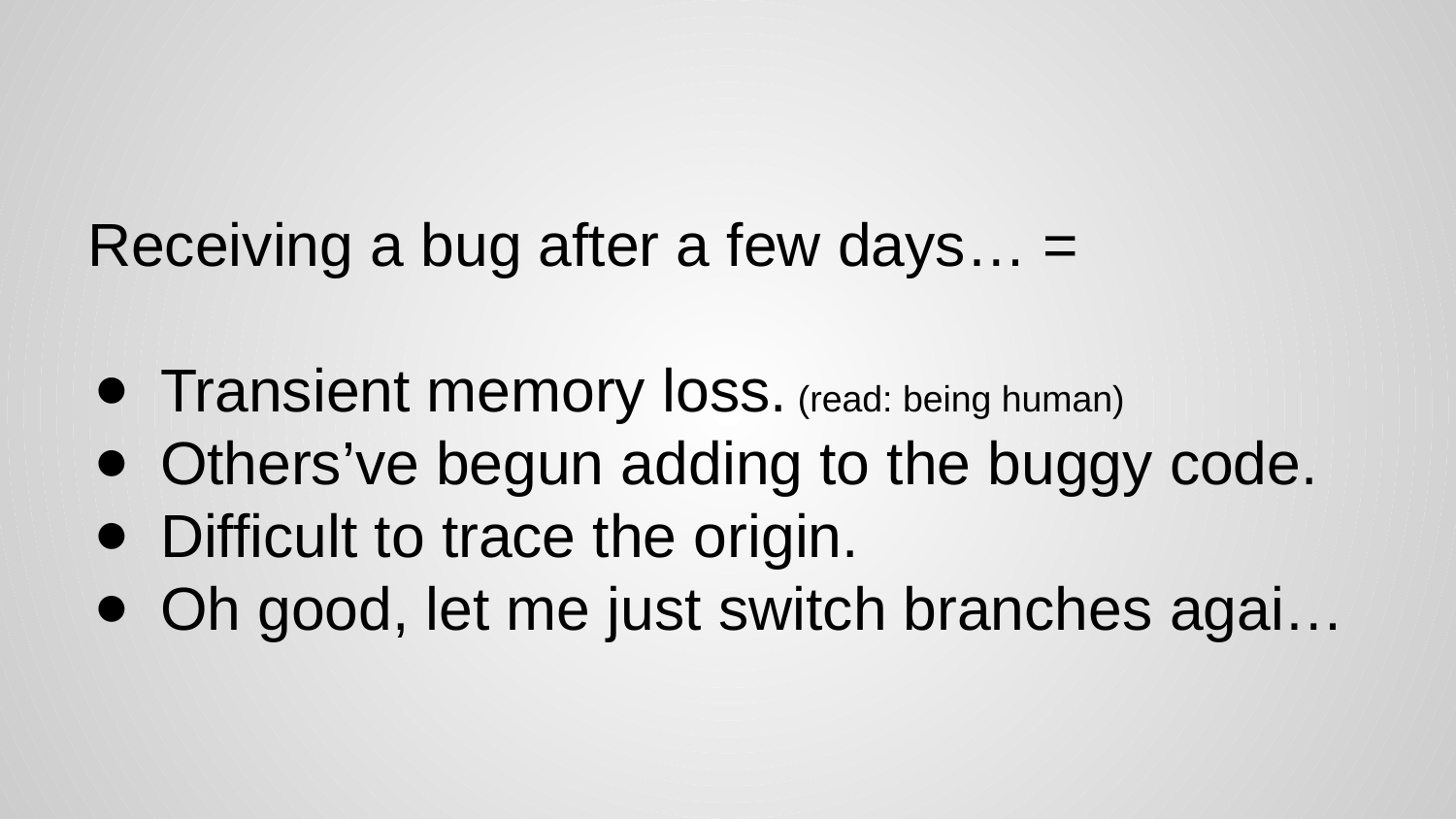

#
Receiving a bug after a few days… =

Transient memory loss. (read: being human)
Others’ve begun adding to the buggy code.
Difficult to trace the origin.
Oh good, let me just switch branches agai…